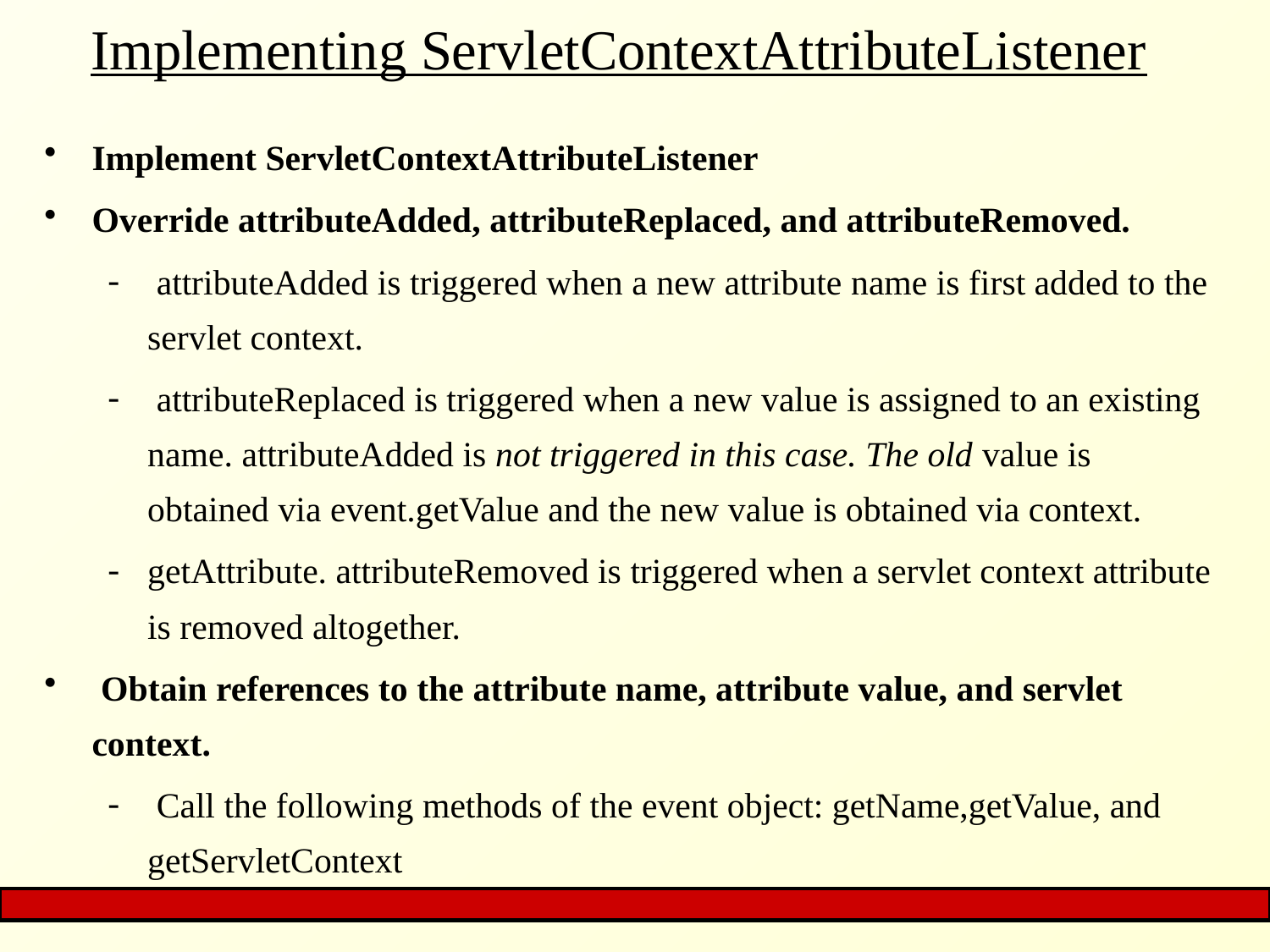

# Implementing ServletContextAttributeListener
Implement ServletContextAttributeListener
Override attributeAdded, attributeReplaced, and attributeRemoved.
 attributeAdded is triggered when a new attribute name is first added to the servlet context.
 attributeReplaced is triggered when a new value is assigned to an existing name. attributeAdded is not triggered in this case. The old value is obtained via event.getValue and the new value is obtained via context.
getAttribute. attributeRemoved is triggered when a servlet context attribute is removed altogether.
 Obtain references to the attribute name, attribute value, and servlet context.
 Call the following methods of the event object: getName,getValue, and getServletContext